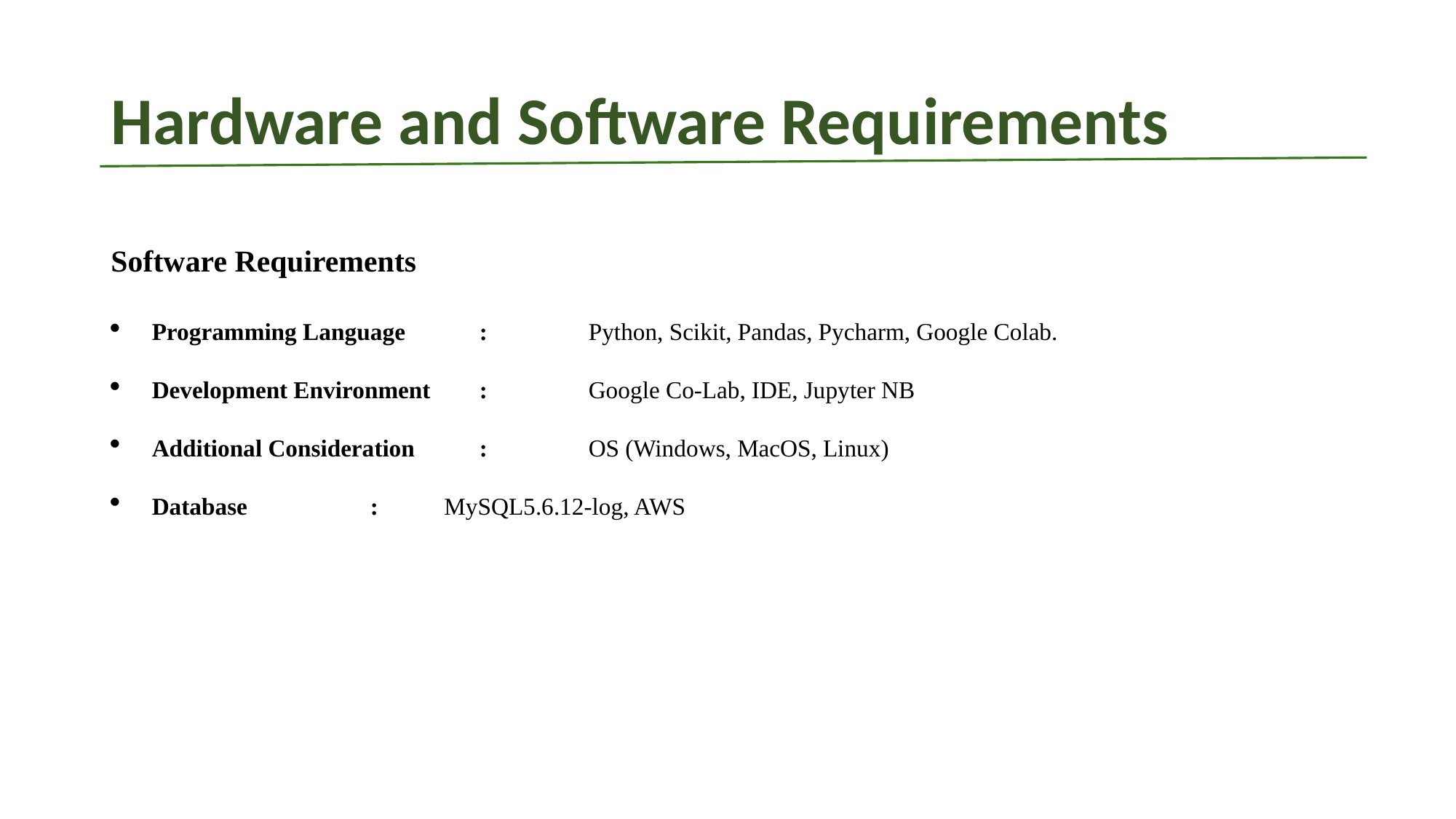

# Hardware and Software Requirements
Software Requirements
Programming Language	:	Python, Scikit, Pandas, Pycharm, Google Colab.
Development Environment	:	Google Co-Lab, IDE, Jupyter NB
Additional Consideration	:	OS (Windows, MacOS, Linux)
Database 		:           MySQL5.6.12-log, AWS